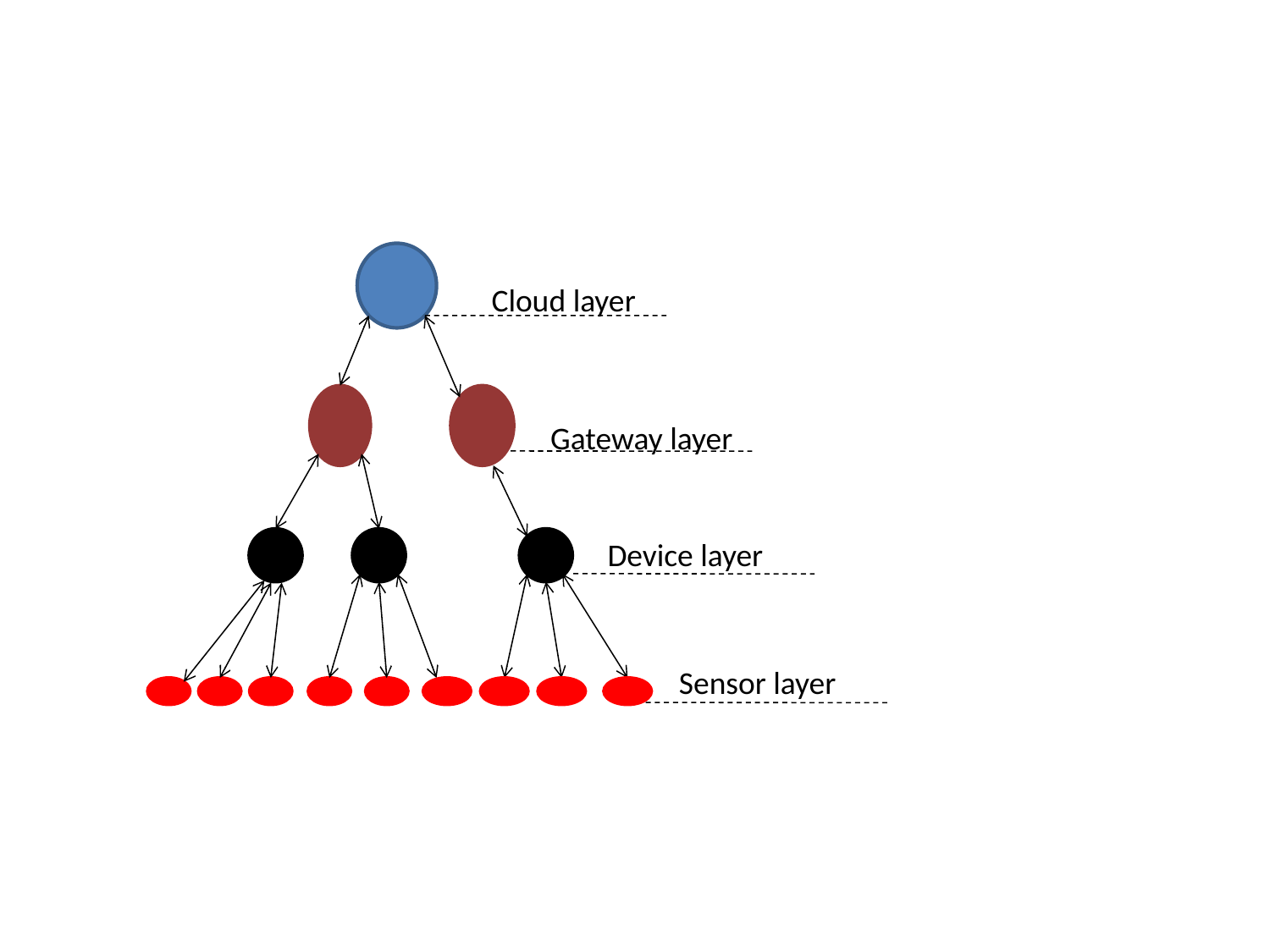

Cloud layer

Gateway layer
Device layer
Sensor layer